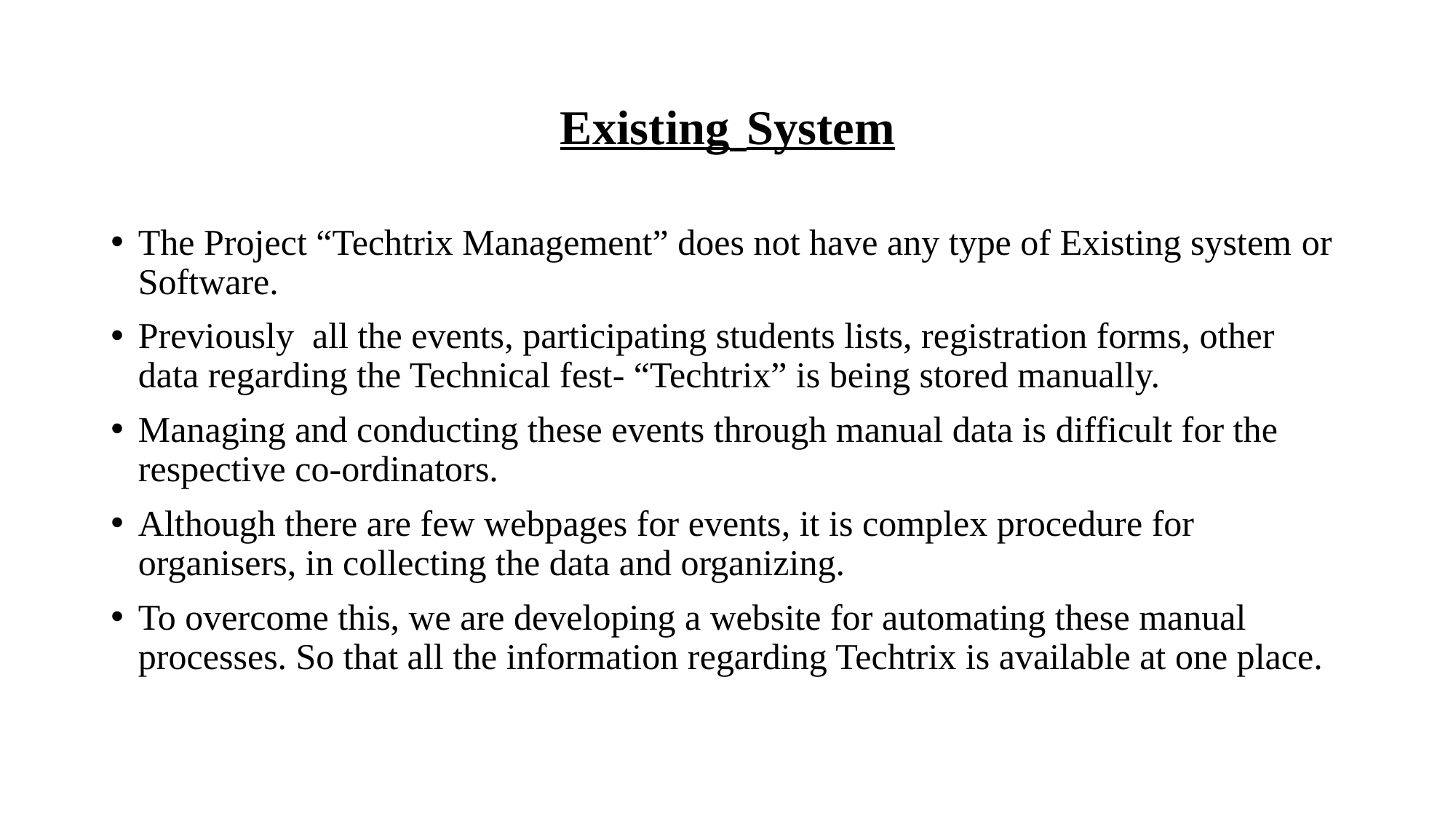

# Existing System
The Project “Techtrix Management” does not have any type of Existing system or Software.
Previously  all the events, participating students lists, registration forms, other data regarding the Technical fest- “Techtrix” is being stored manually.
Managing and conducting these events through manual data is difficult for the respective co-ordinators.
Although there are few webpages for events, it is complex procedure for organisers, in collecting the data and organizing.
To overcome this, we are developing a website for automating these manual processes. So that all the information regarding Techtrix is available at one place.